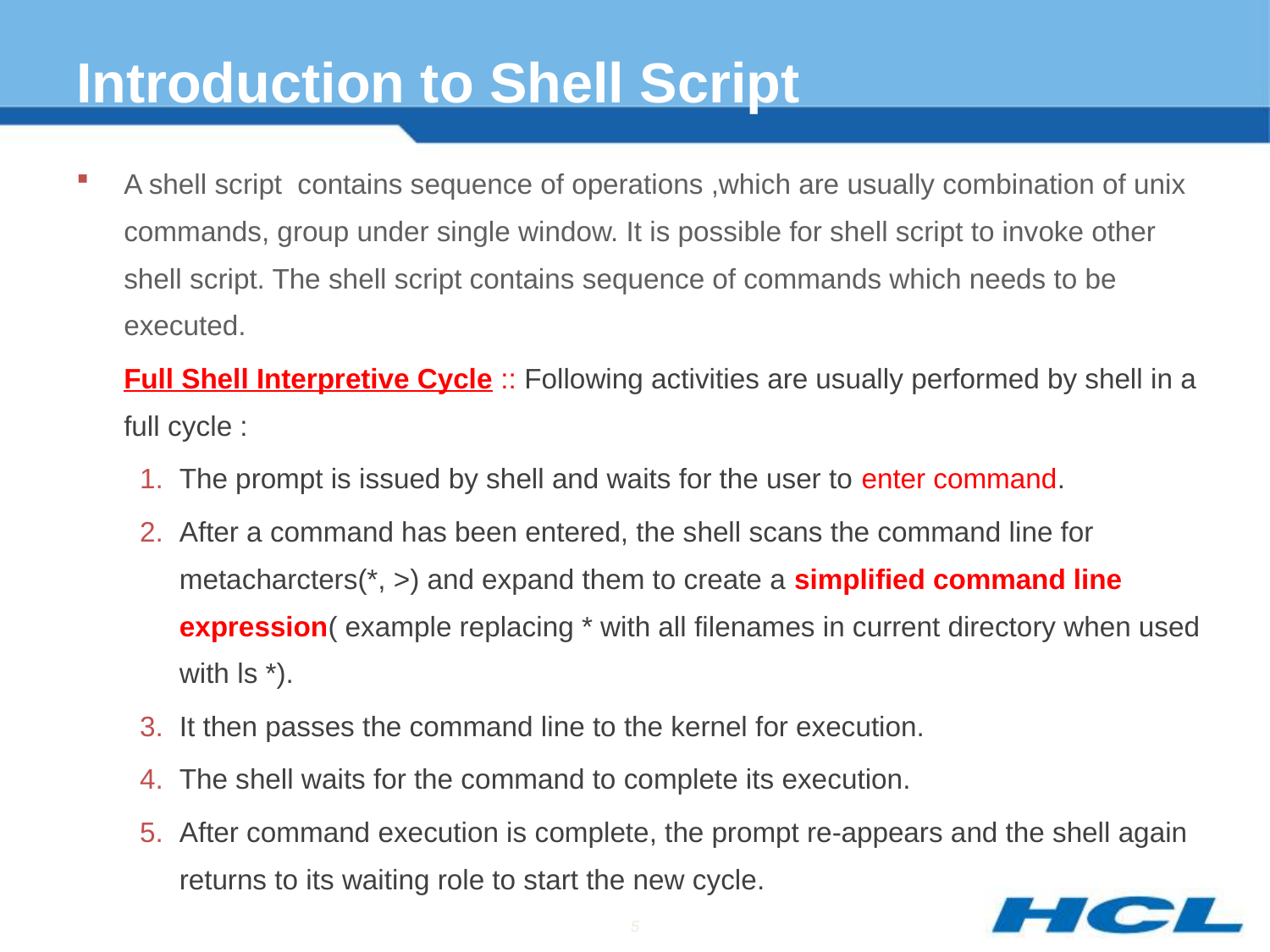

# Introduction to Shell Script
A shell script  contains sequence of operations ,which are usually combination of unix commands, group under single window. It is possible for shell script to invoke other shell script. The shell script contains sequence of commands which needs to be executed.
	Full Shell Interpretive Cycle :: Following activities are usually performed by shell in a full cycle :
The prompt is issued by shell and waits for the user to enter command.
After a command has been entered, the shell scans the command line for metacharcters(*, >) and expand them to create a simplified command line expression( example replacing * with all filenames in current directory when used with ls *).
It then passes the command line to the kernel for execution.
The shell waits for the command to complete its execution.
After command execution is complete, the prompt re-appears and the shell again returns to its waiting role to start the new cycle.
5